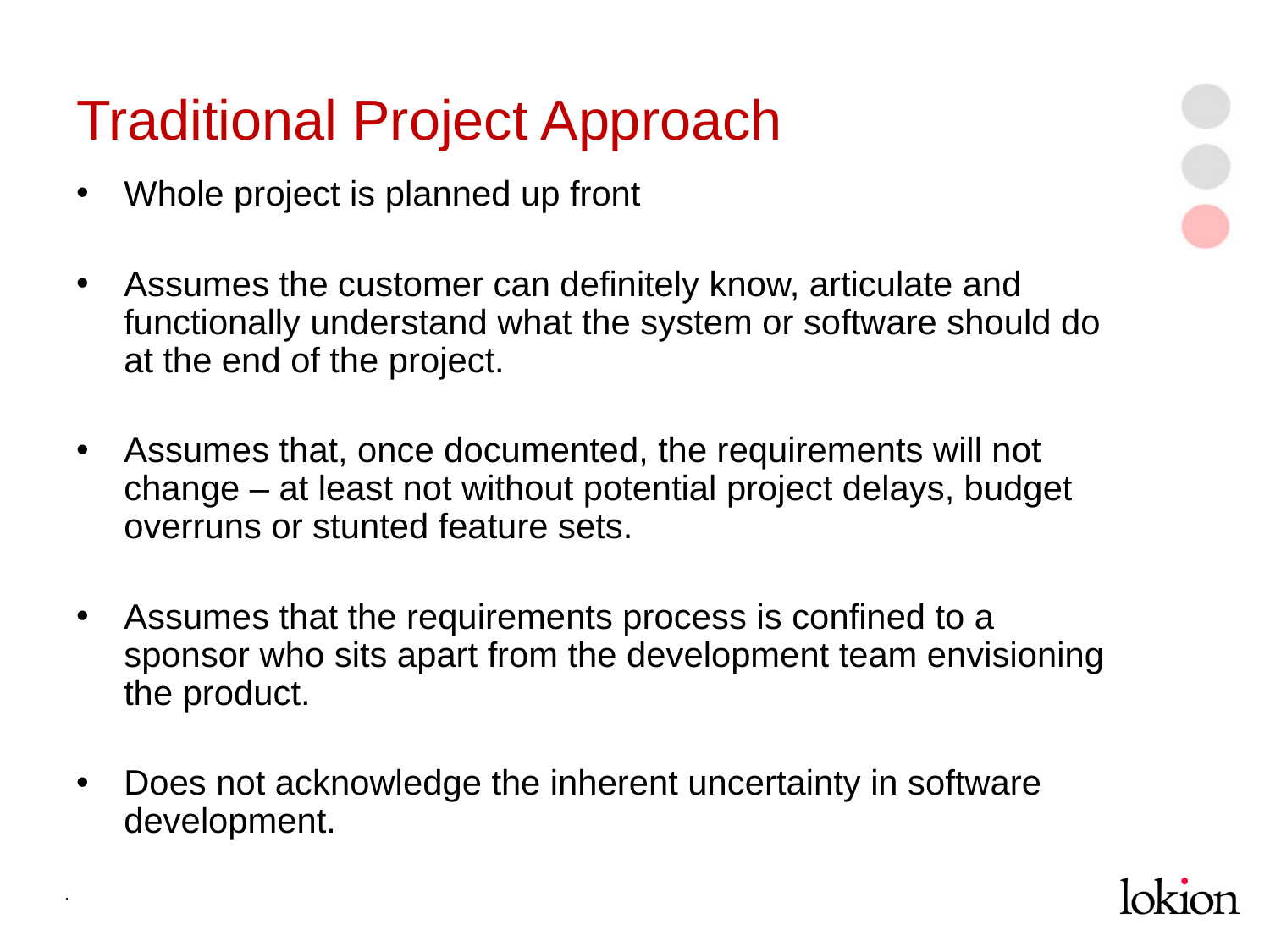

# Traditional Project Approach
Whole project is planned up front

Assumes the customer can definitely know, articulate and functionally understand what the system or software should do at the end of the project.

Assumes that, once documented, the requirements will not change – at least not without potential project delays, budget overruns or stunted feature sets.

Assumes that the requirements process is confined to a sponsor who sits apart from the development team envisioning the product.

Does not acknowledge the inherent uncertainty in software development.